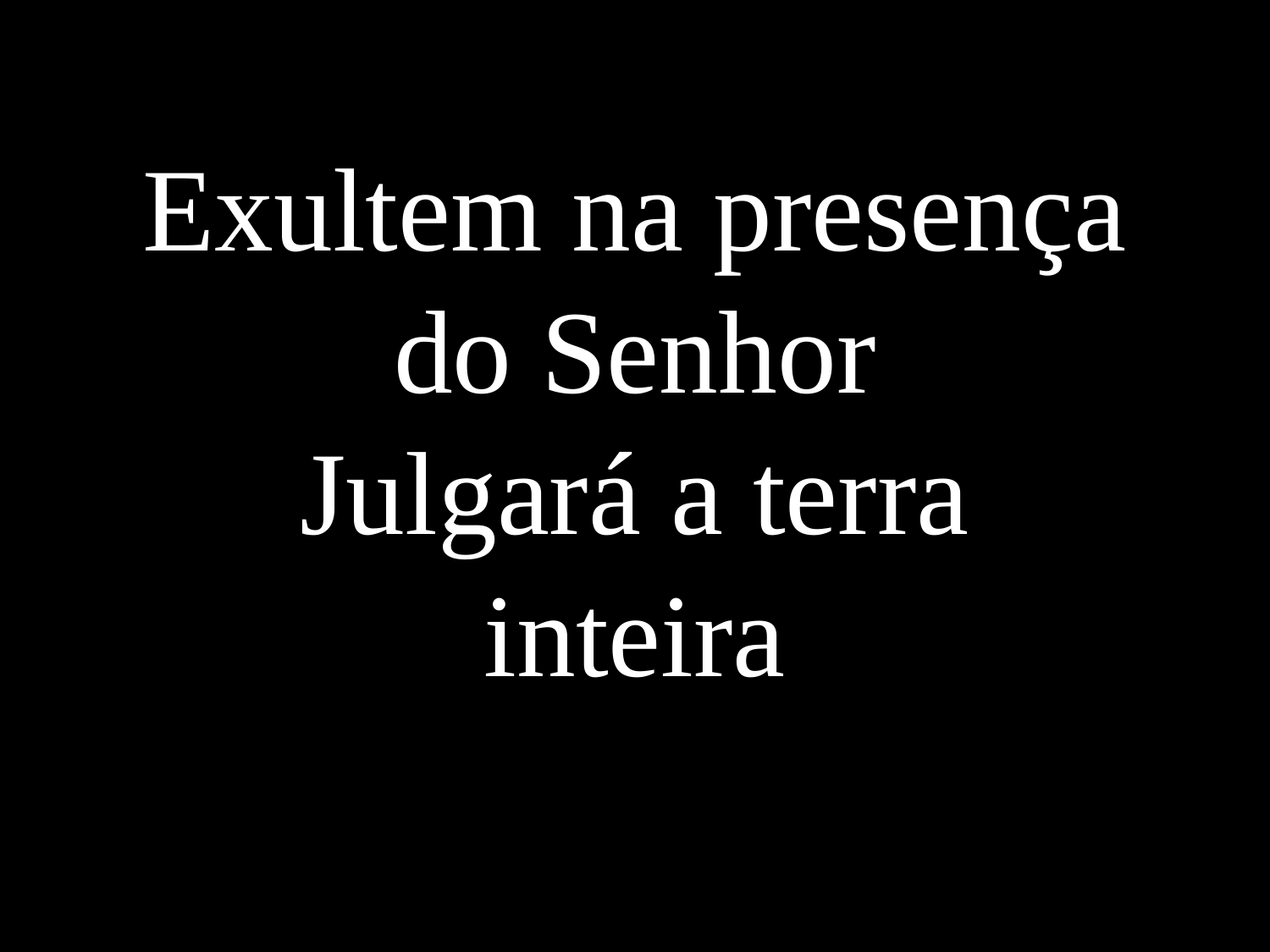

Exultem na presença do Senhor
Julgará a terra inteira